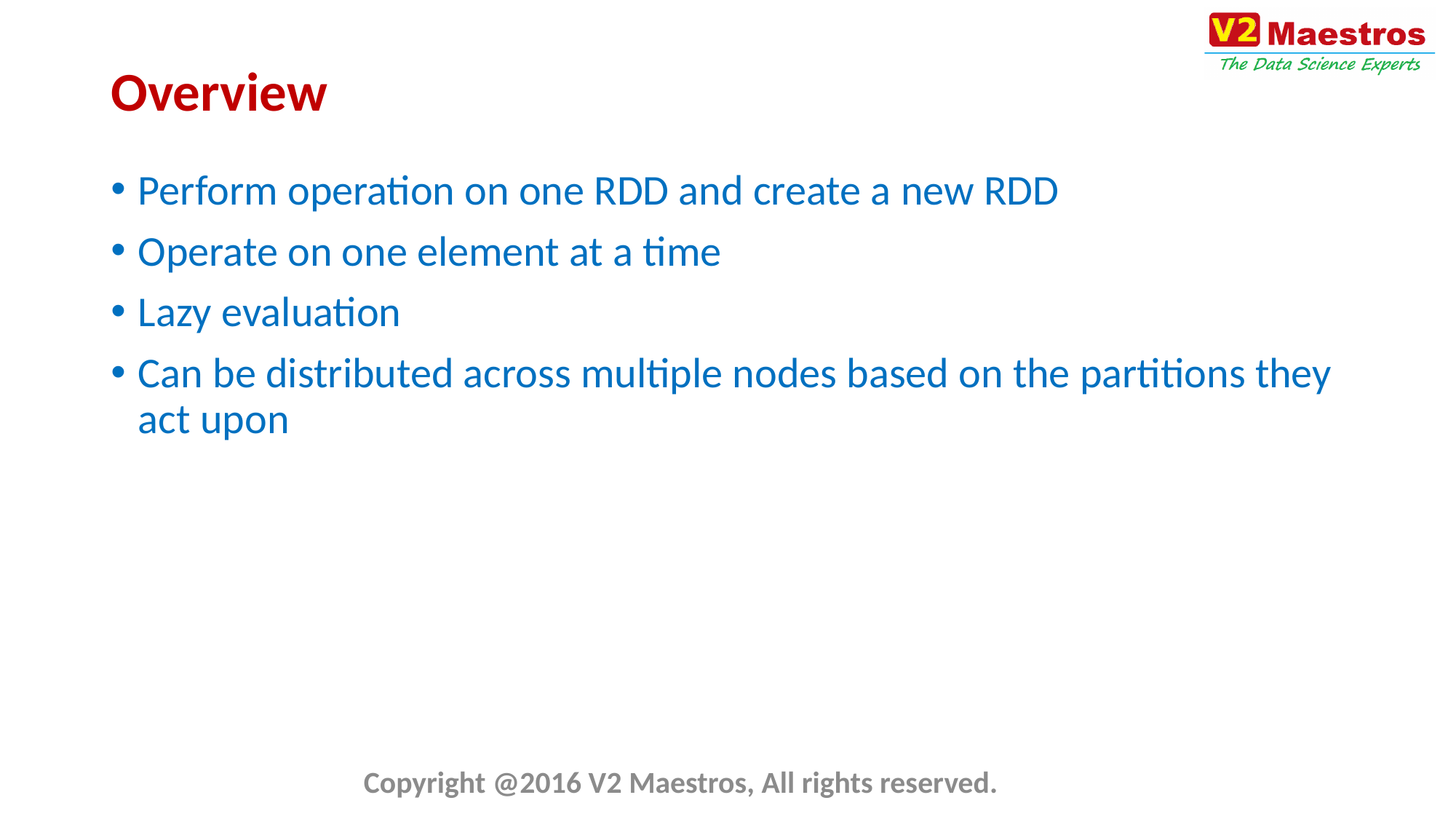

# Overview
Perform operation on one RDD and create a new RDD
Operate on one element at a time
Lazy evaluation
Can be distributed across multiple nodes based on the partitions they act upon
Copyright @2016 V2 Maestros, All rights reserved.